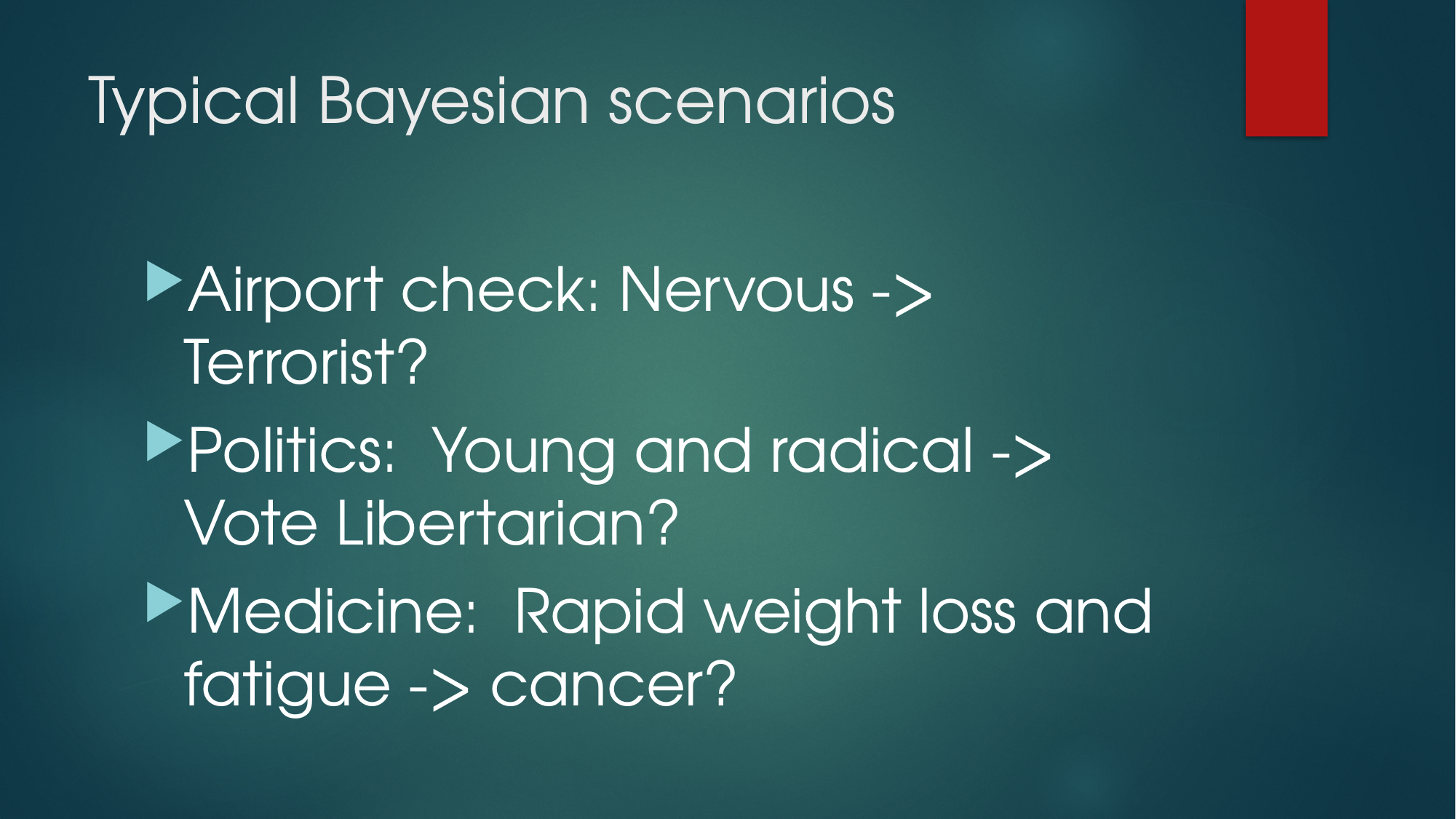

# Typical Bayesian scenarios
Airport check: Nervous -> Terrorist?
Politics:  Young and radical -> Vote Libertarian?
Medicine:  Rapid weight loss and fatigue -> cancer?